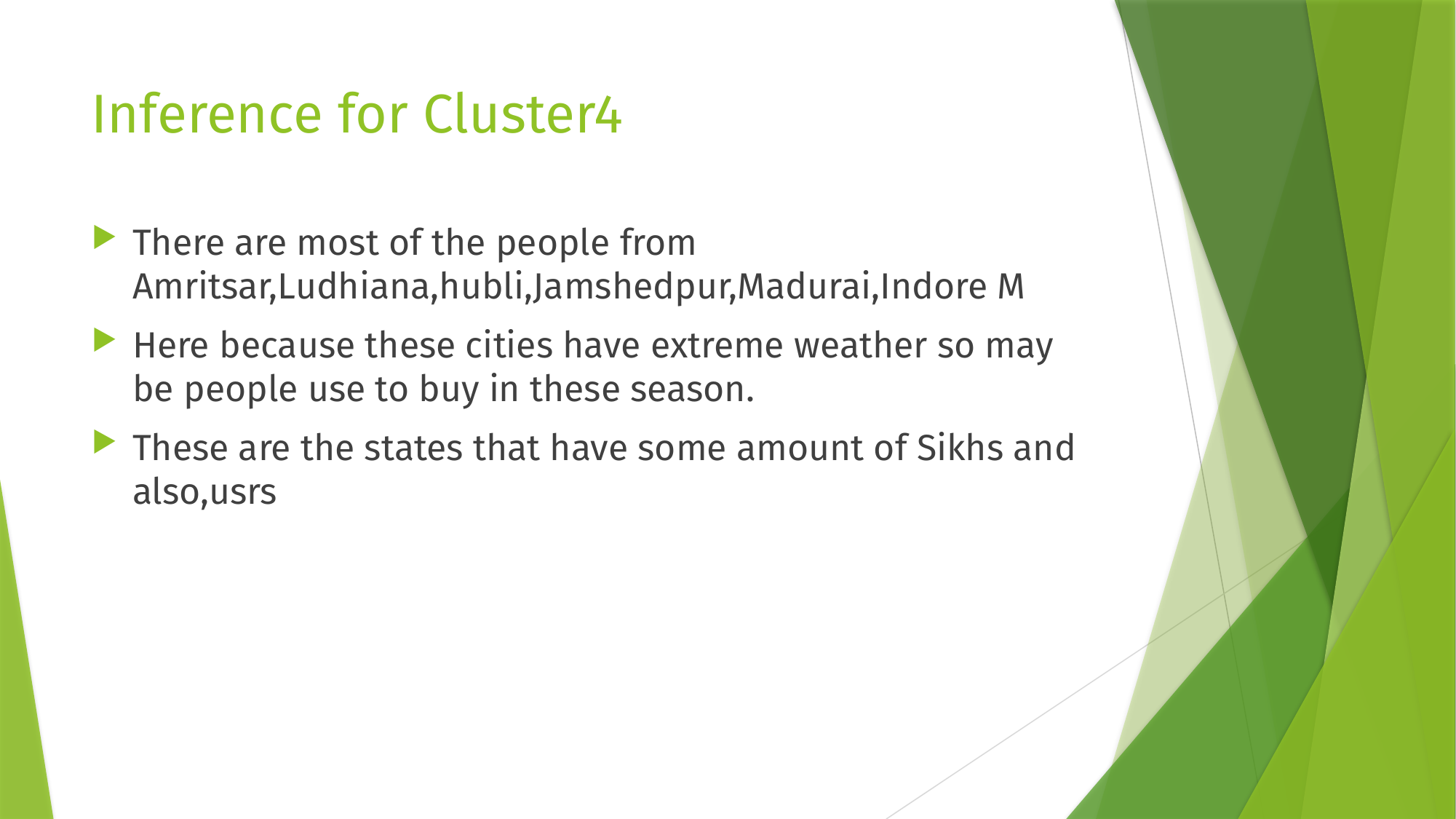

Inference for Cluster4
There are most of the people from Amritsar,Ludhiana,hubli,Jamshedpur,Madurai,Indore M
Here because these cities have extreme weather so may be people use to buy in these season.
These are the states that have some amount of Sikhs and also,usrs